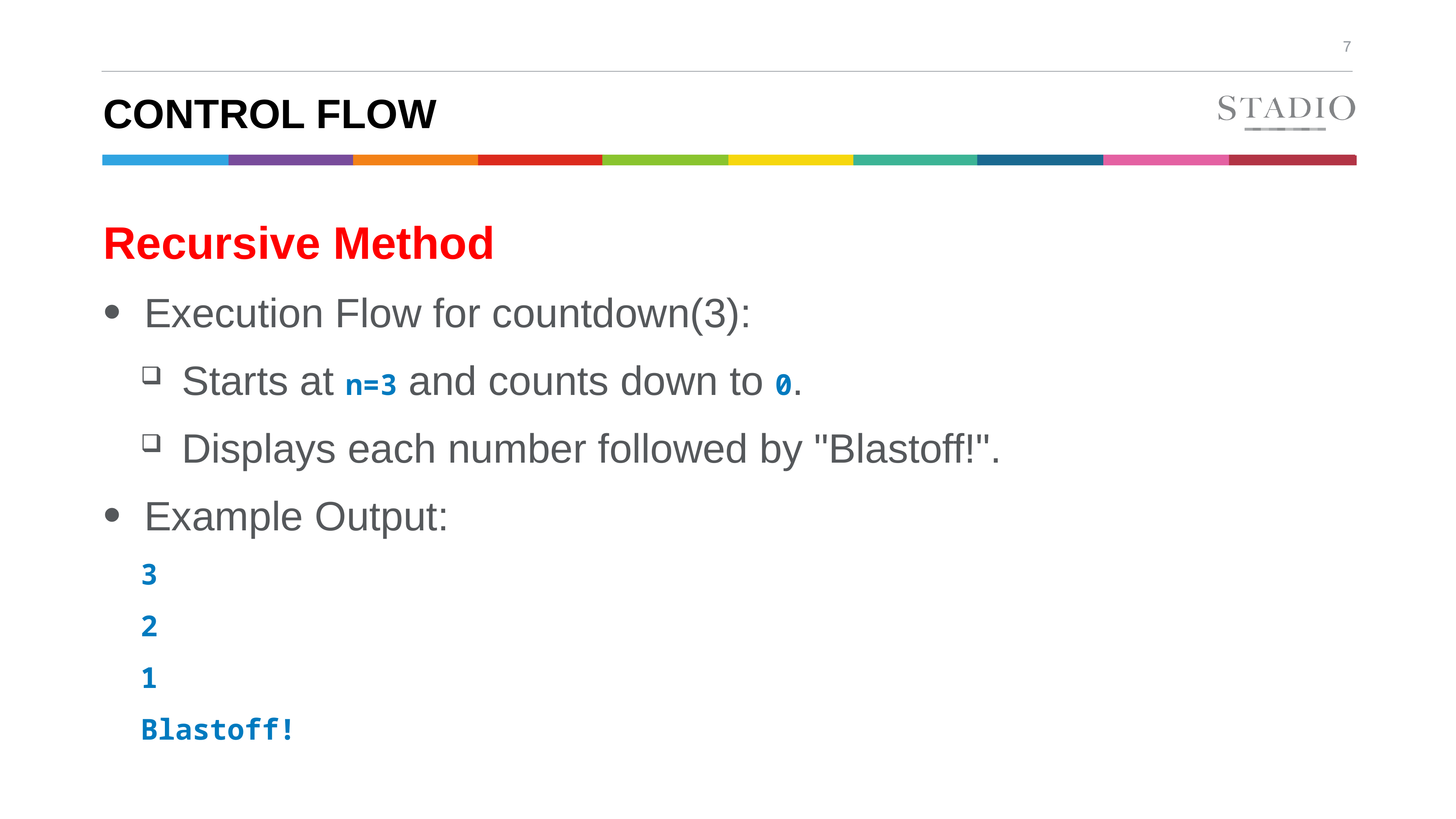

# Control flow

Recursive Method
Execution Flow for countdown(3):
Starts at n=3 and counts down to 0.
Displays each number followed by "Blastoff!".
Example Output:
3
2
1
Blastoff!